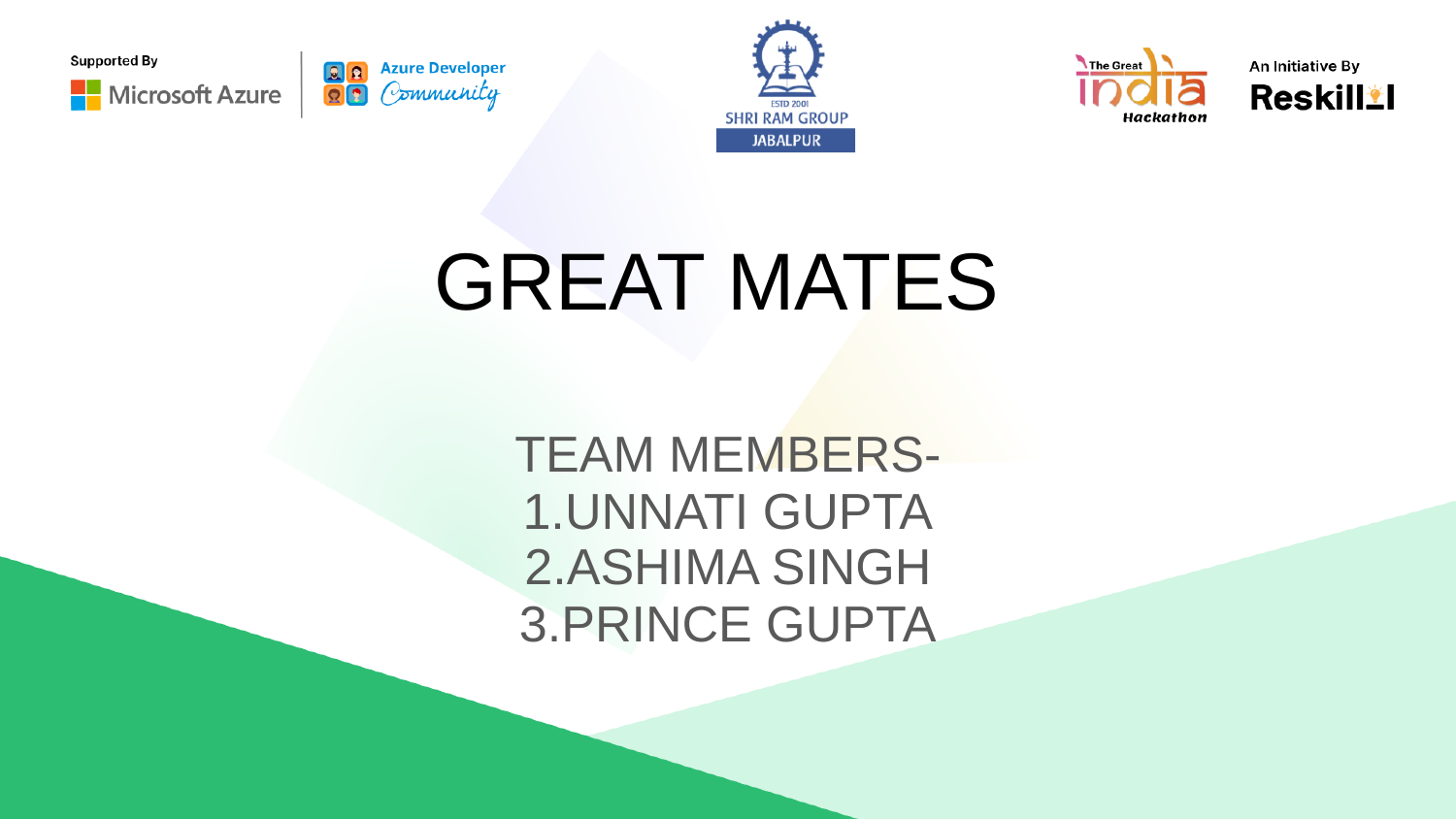

# GREAT MATES
TEAM MEMBERS-
1.UNNATI GUPTA
2.ASHIMA SINGH
3.PRINCE GUPTA